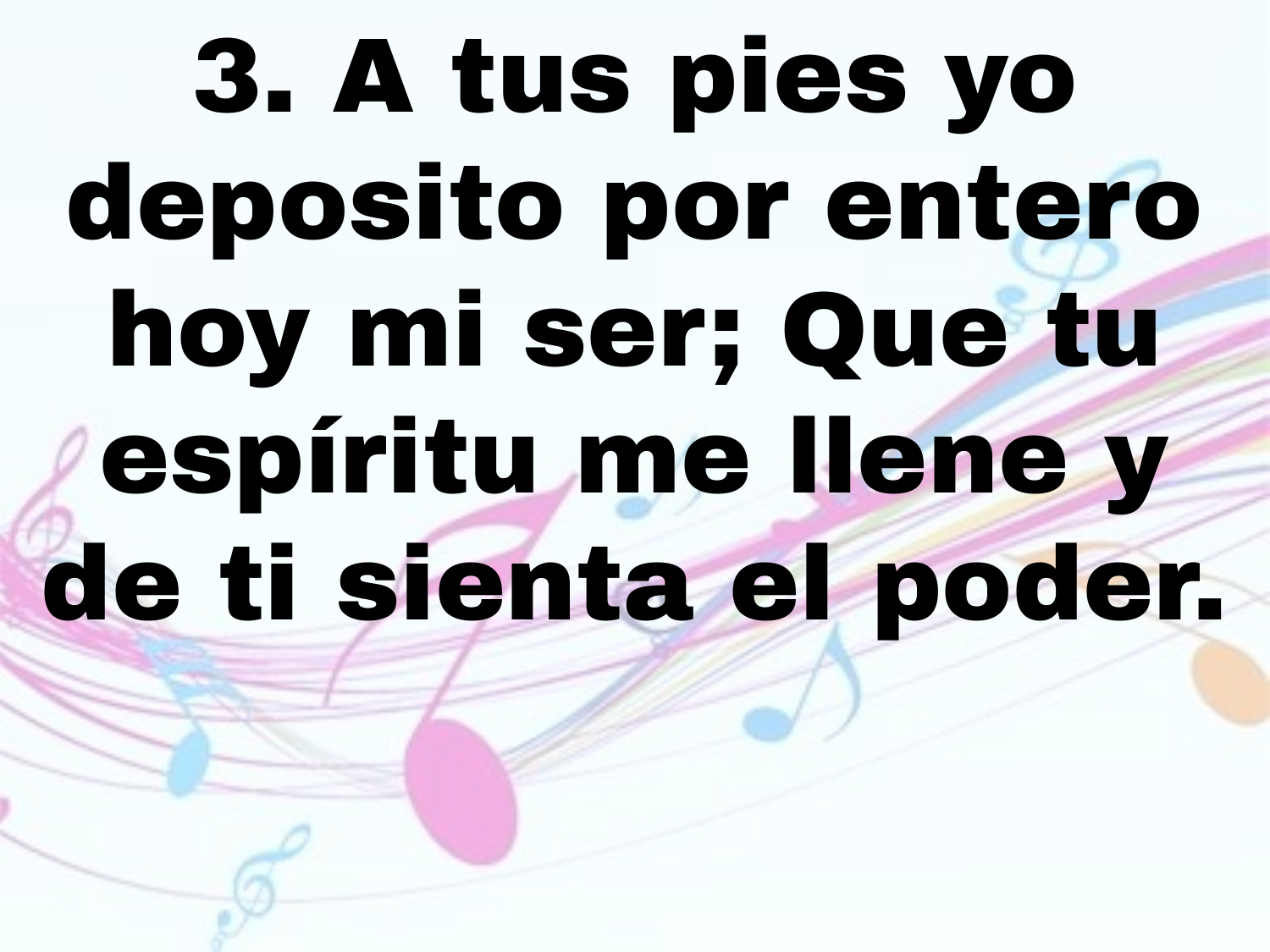

3. A tus pies yo deposito por entero hoy mi ser; Que tu espíritu me llene y de ti sienta el poder.